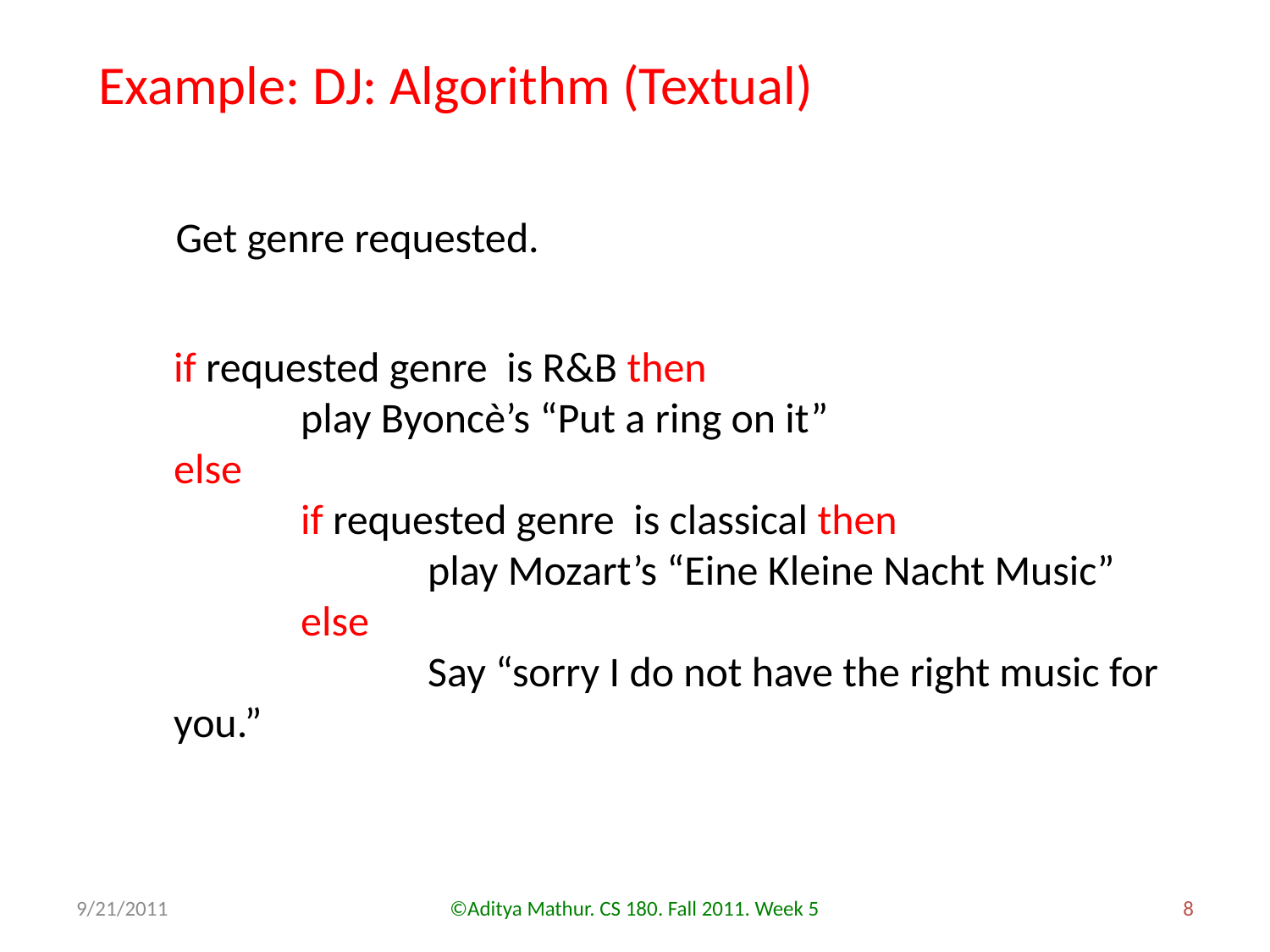

Example: DJ: Algorithm (Textual)
Get genre requested.
if requested genre  is R&B then
	play Byoncè’s “Put a ring on it”
else
	if requested genre  is classical then
		play Mozart’s “Eine Kleine Nacht Music”
	else
 		Say “sorry I do not have the right music for you.”

9/21/2011
©Aditya Mathur. CS 180. Fall 2011. Week 5
8